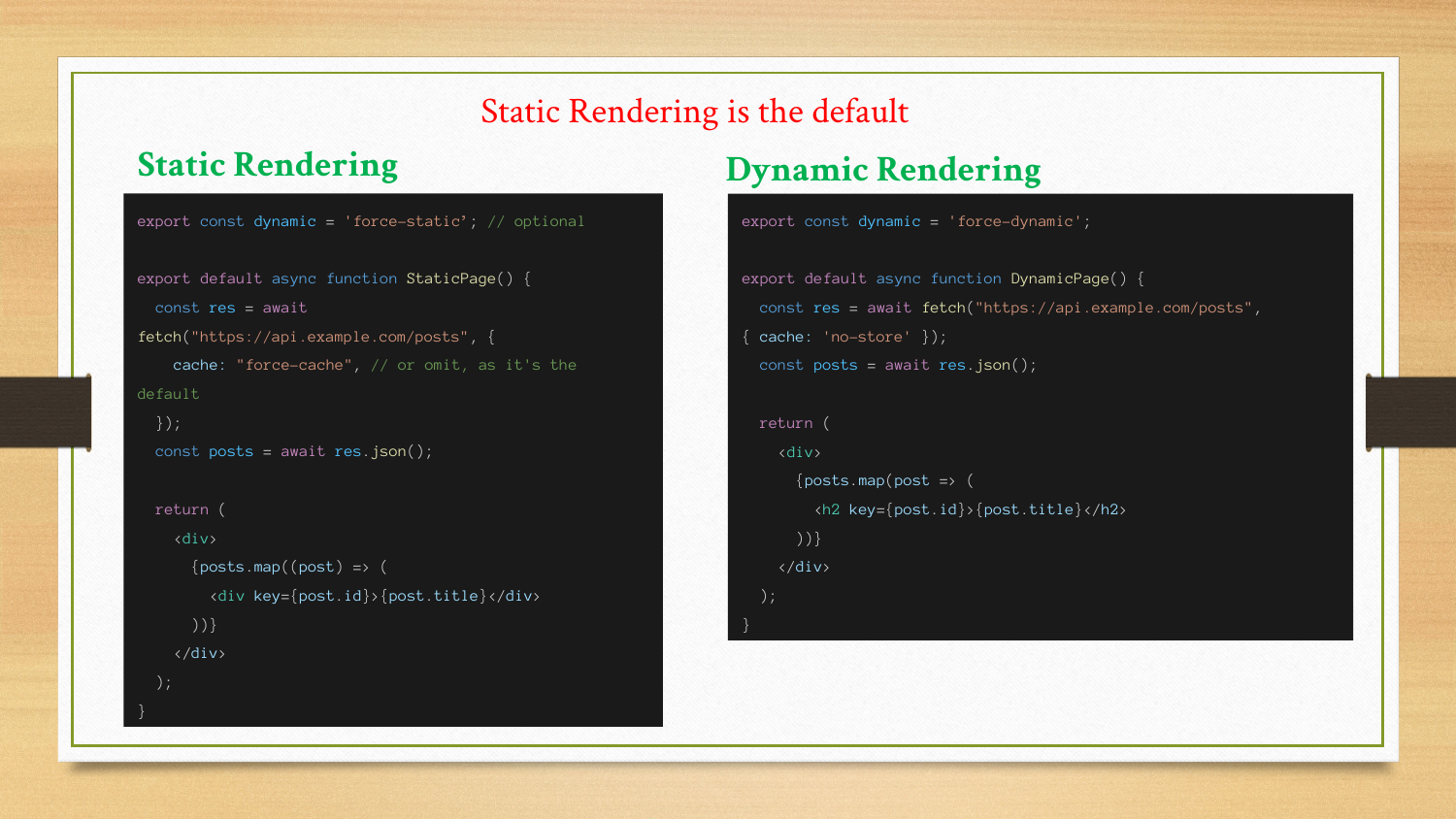

Static Rendering is the default
Static Rendering
Dynamic Rendering
export const dynamic = 'force-static’; // optional
export default async function StaticPage() {
  const res = await fetch("https://api.example.com/posts", {
    cache: "force-cache", // or omit, as it's the default
  });
  const posts = await res.json();
  return (
    <div>
      {posts.map((post) => (
        <div key={post.id}>{post.title}</div>
      ))}
    </div>
  );
}
export const dynamic = 'force-dynamic';
export default async function DynamicPage() {
  const res = await fetch("https://api.example.com/posts", { cache: 'no-store' });
  const posts = await res.json();
  return (
    <div>
      {posts.map(post => (
        <h2 key={post.id}>{post.title}</h2>
      ))}
    </div>
  );
}